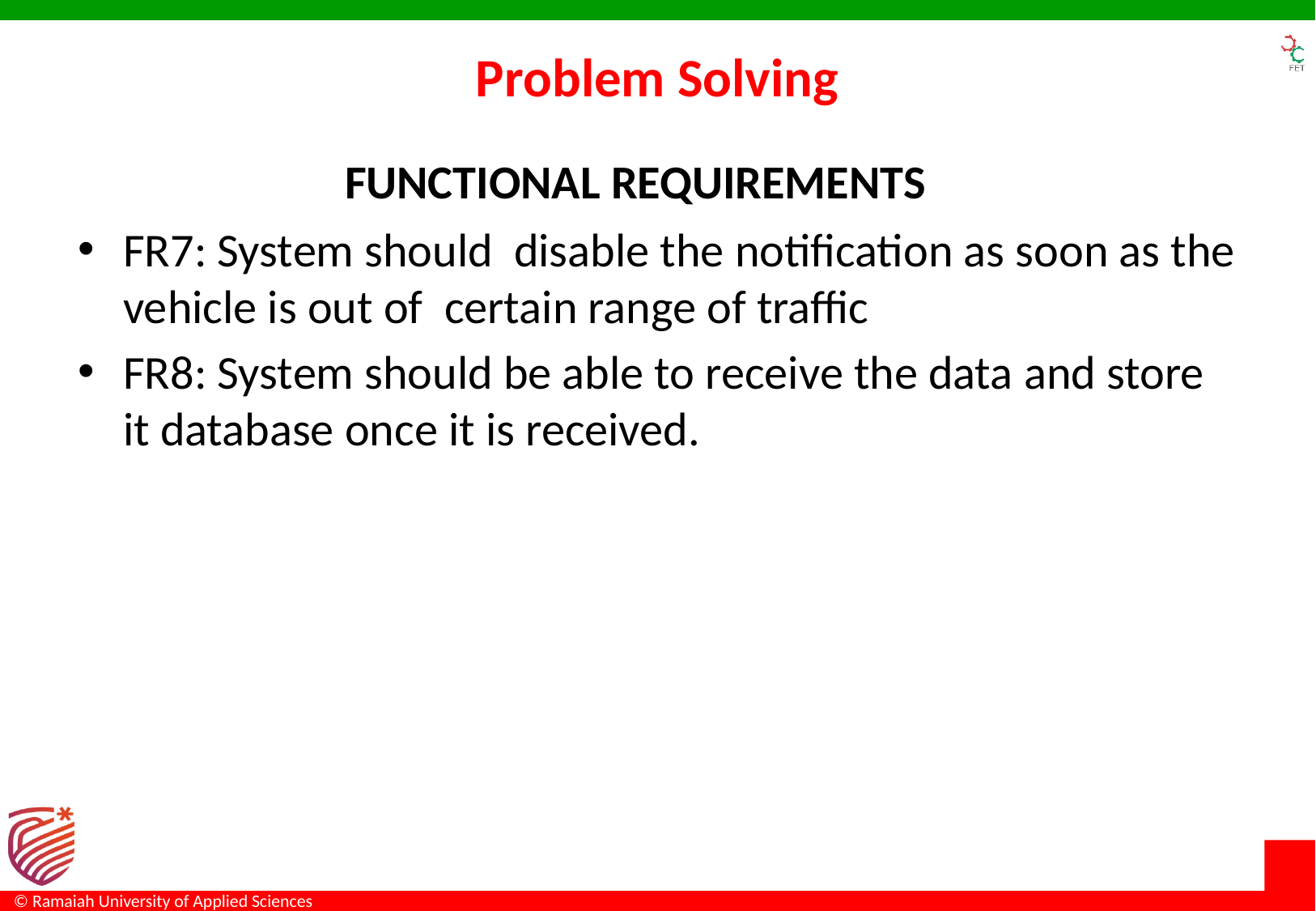

# Problem Solving
		  FUNCTIONAL REQUIREMENTS
FR7: System should  disable the notification as soon as the vehicle is out of  certain range of traffic
FR8: System should be able to receive the data and store it database once it is received.